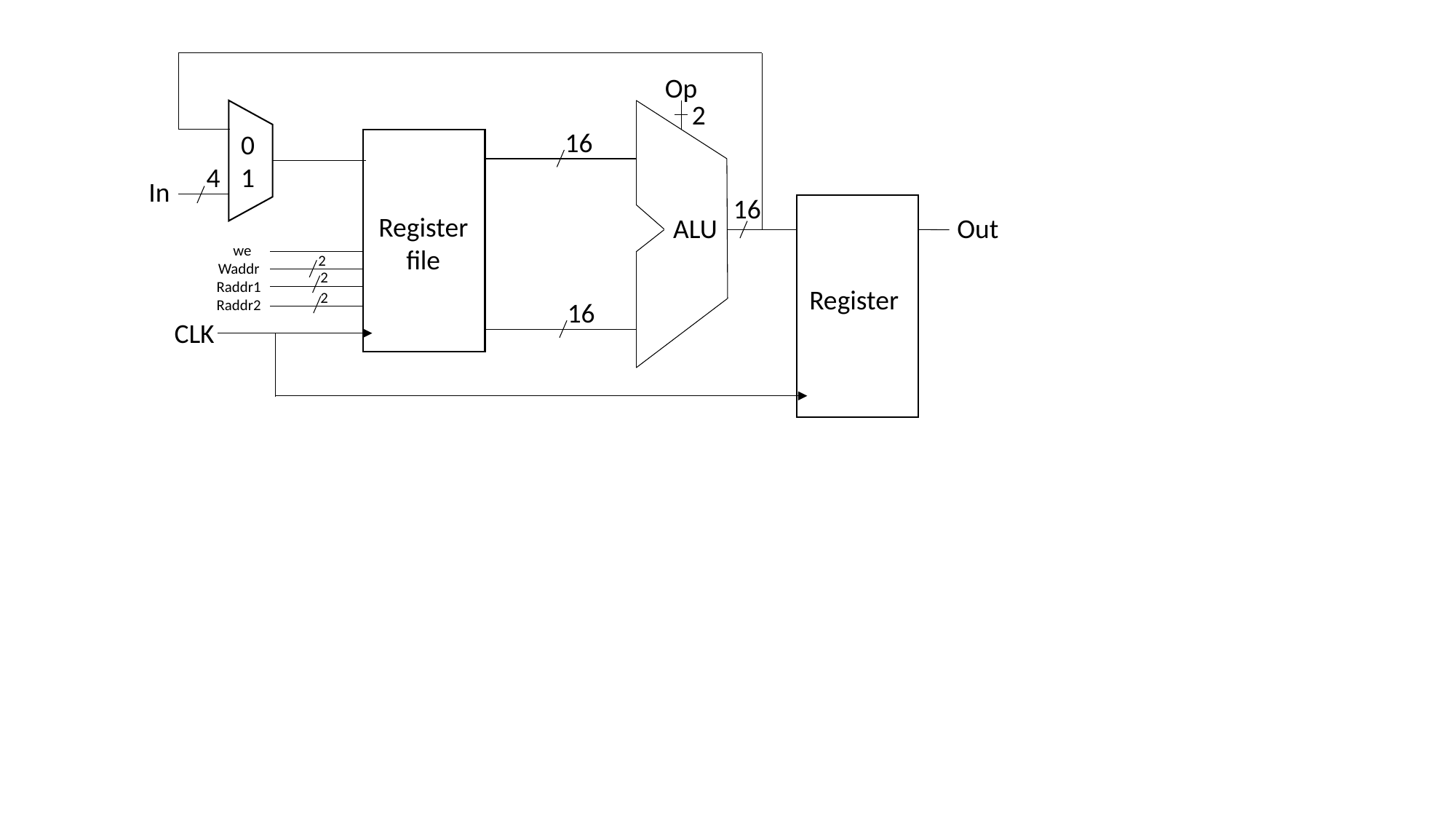

Op
2
16
0
1

4
In
16

Register file
ALU
  Out
  we
Waddr
Raddr1
Raddr2
2
2
Register
2
16
CLK